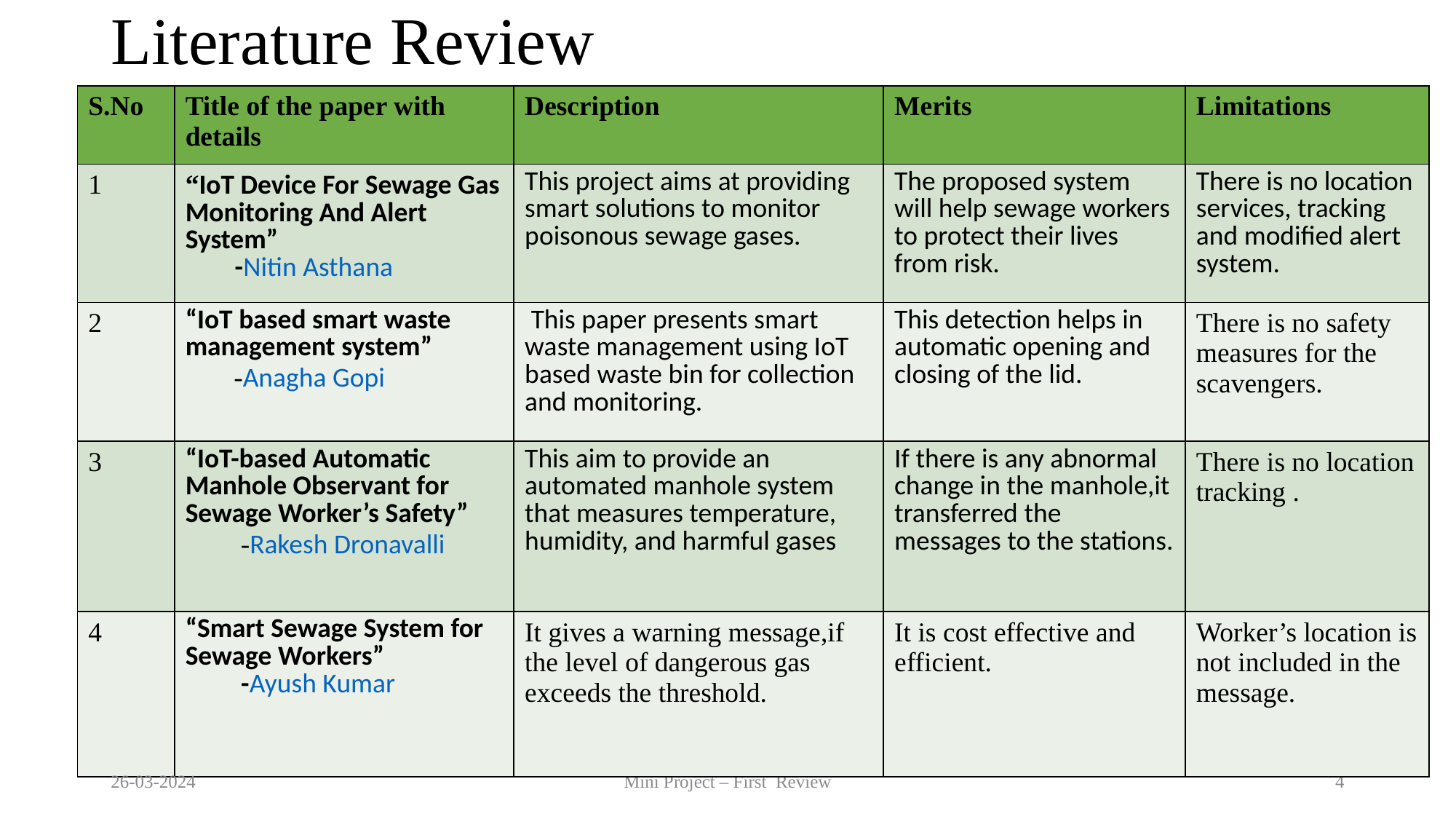

# Literature Review
| S.No | Title of the paper with details | Description | Merits | Limitations |
| --- | --- | --- | --- | --- |
| 1 | “IoT Device For Sewage Gas Monitoring And Alert System” -Nitin Asthana | This project aims at providing smart solutions to monitor poisonous sewage gases. | The proposed system will help sewage workers to protect their lives from risk. | There is no location services, tracking and modified alert system. |
| 2 | “IoT based smart waste management system” -Anagha Gopi | This paper presents smart waste management using IoT based waste bin for collection and monitoring. | This detection helps in automatic opening and closing of the lid. | There is no safety measures for the scavengers. |
| 3 | “IoT-based Automatic Manhole Observant for Sewage Worker’s Safety” -Rakesh Dronavalli | This aim to provide an automated manhole system that measures temperature, humidity, and harmful gases | If there is any abnormal change in the manhole,it transferred the messages to the stations. | There is no location tracking . |
| 4 | “Smart Sewage System for Sewage Workers” -Ayush Kumar | It gives a warning message,if the level of dangerous gas exceeds the threshold. | It is cost effective and efficient. | Worker’s location is not included in the message. |
26-03-2024
Mini Project – First  Review
4